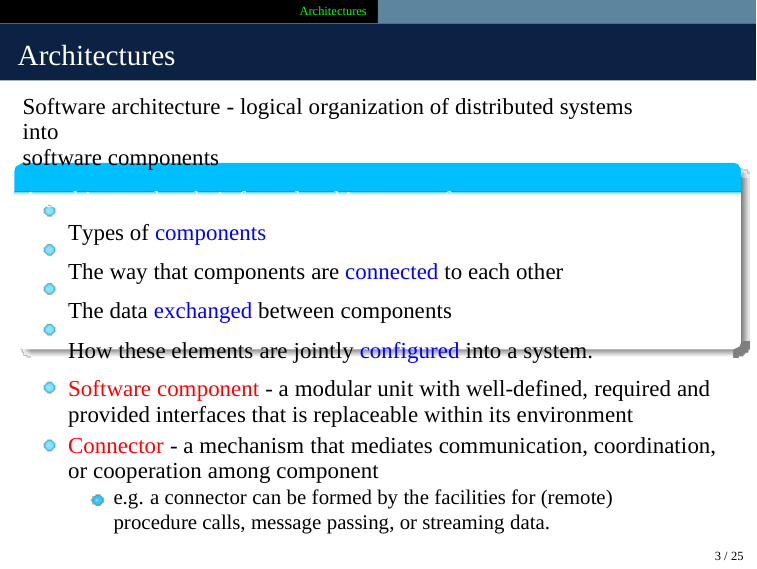

Architectures

Architectures
Software architecture - logical organization of distributed systems into
software components
A architectural style is formulated in terms of:
Types of components
The way that components are connected to each other
The data exchanged between components
How these elements are jointly configured into a system.

Software component - a modular unit with well-defined, required and
provided interfaces that is replaceable within its environment
Connector - a mechanism that mediates communication, coordination, or cooperation among component
e.g. a connector can be formed by the facilities for (remote) procedure calls, message passing, or streaming data.
3 / 25